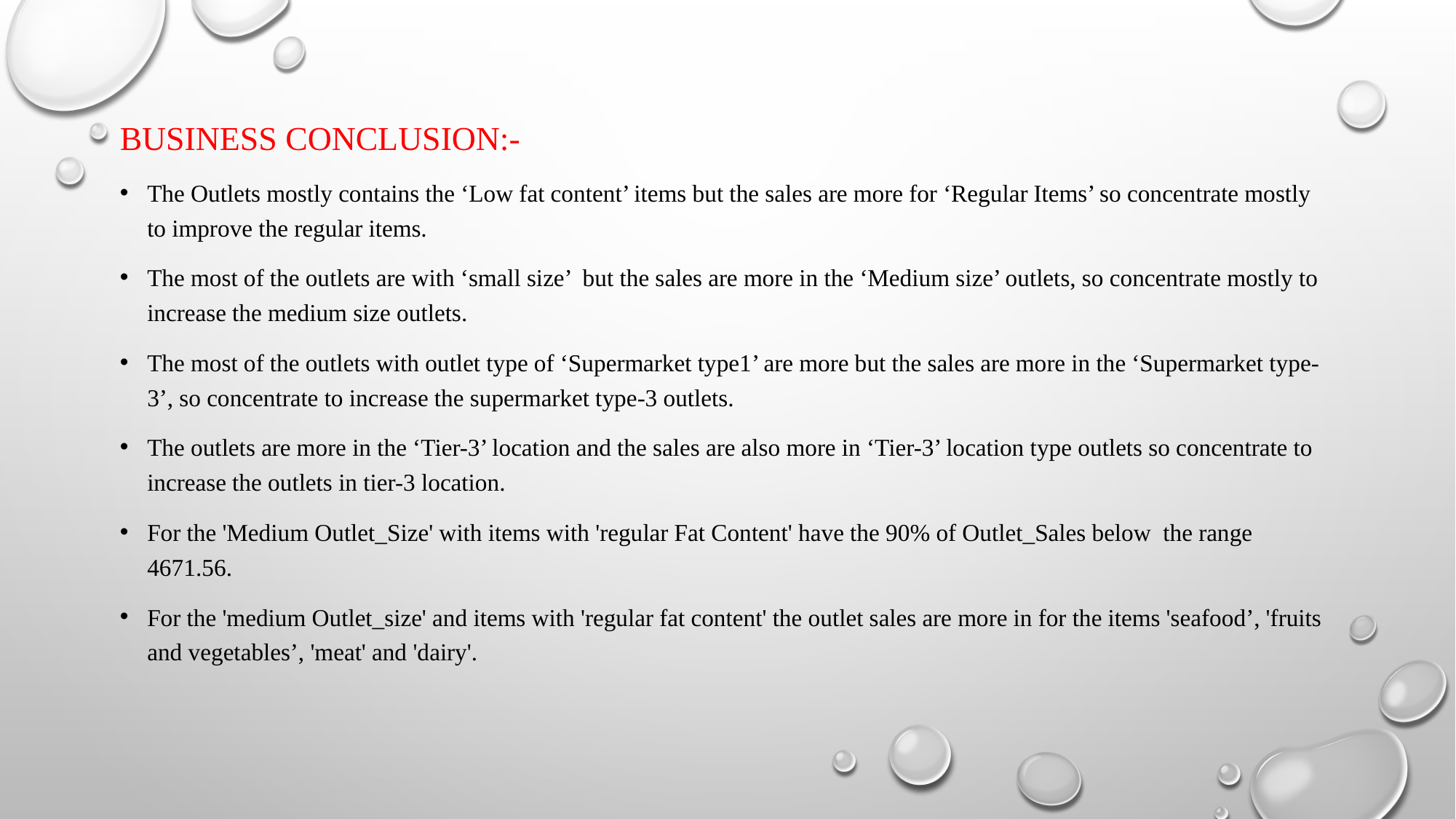

Business Conclusion:-
The Outlets mostly contains the ‘Low fat content’ items but the sales are more for ‘Regular Items’ so concentrate mostly to improve the regular items.
The most of the outlets are with ‘small size’  but the sales are more in the ‘Medium size’ outlets, so concentrate mostly to increase the medium size outlets.
The most of the outlets with outlet type of ‘Supermarket type1’ are more but the sales are more in the ‘Supermarket type-3’, so concentrate to increase the supermarket type-3 outlets.
The outlets are more in the ‘Tier-3’ location and the sales are also more in ‘Tier-3’ location type outlets so concentrate to increase the outlets in tier-3 location.
For the 'Medium Outlet_Size' with items with 'regular Fat Content' have the 90% of Outlet_Sales below  the range 4671.56.
For the 'medium Outlet_size' and items with 'regular fat content' the outlet sales are more in for the items 'seafood’, 'fruits and vegetables’, 'meat' and 'dairy'.